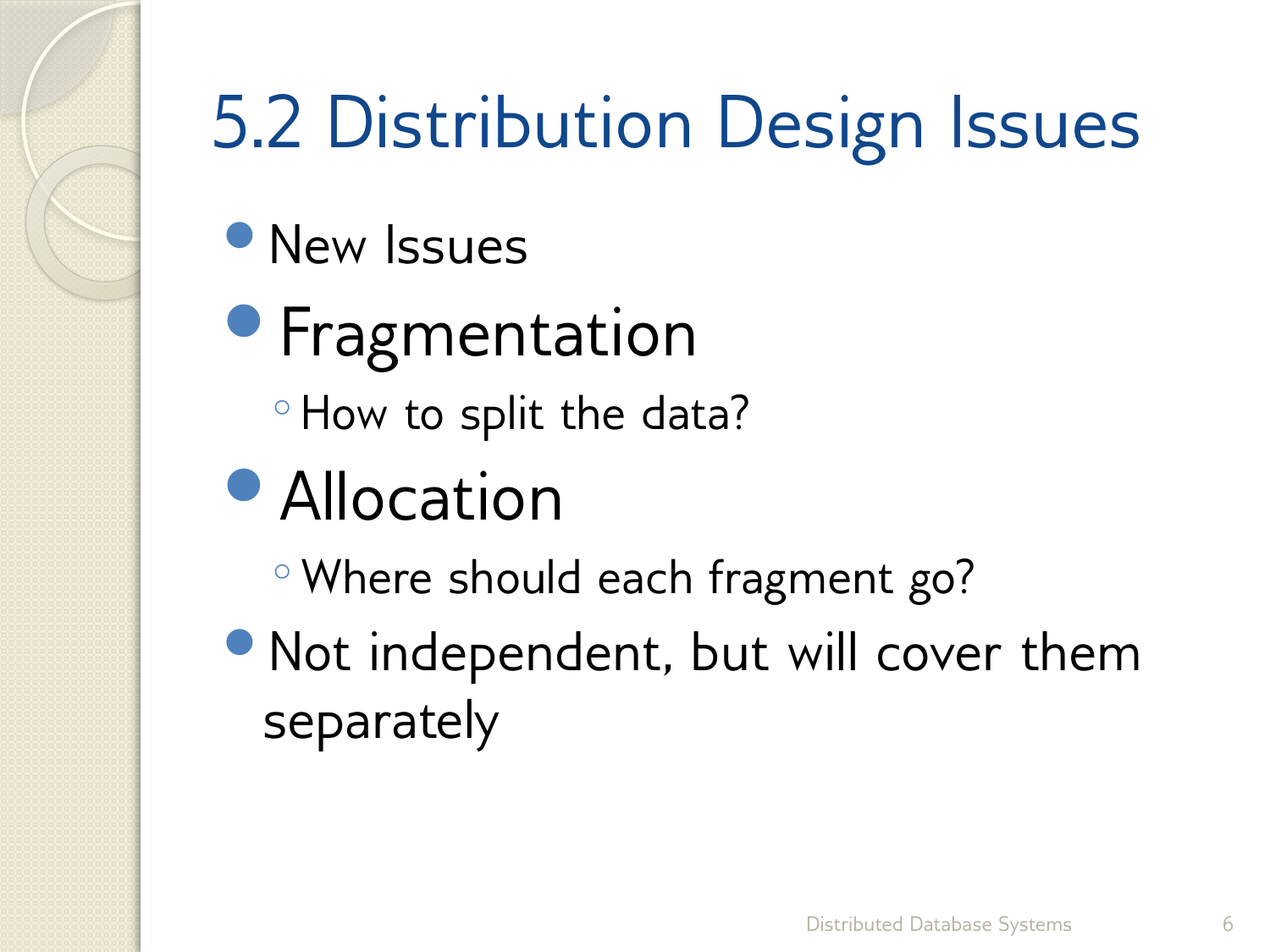

# 5.2 Distribution Design Issues
New Issues
Fragmentation
How to split the data?
Allocation
Where should each fragment go?
Not independent, but will cover them separately
Distributed Database Systems
6